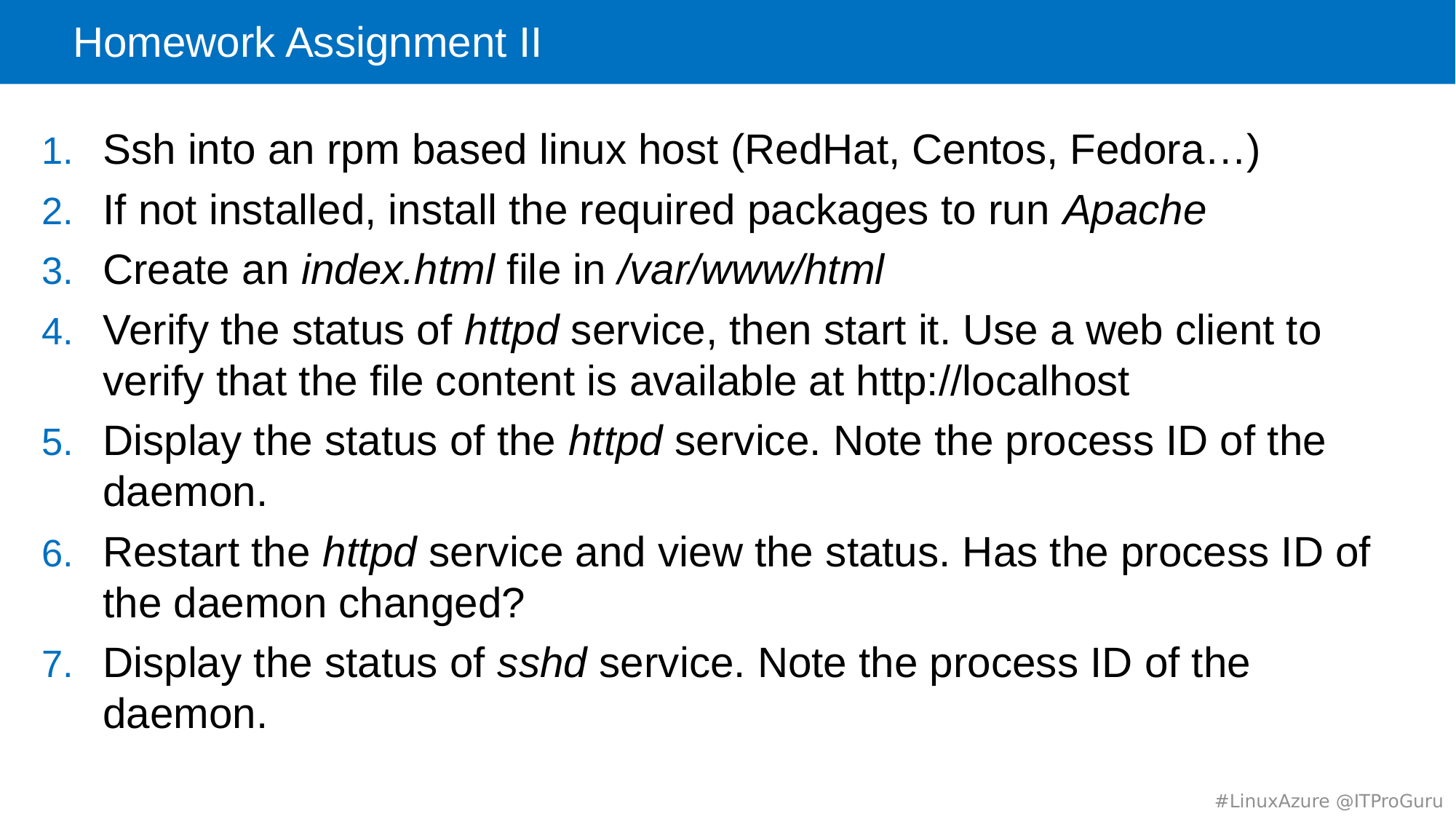

# Homework Assignment II
Ssh into an rpm based linux host (RedHat, Centos, Fedora…)
If not installed, install the required packages to run Apache
Create an index.html file in /var/www/html
Verify the status of httpd service, then start it. Use a web client to verify that the file content is available at http://localhost
Display the status of the httpd service. Note the process ID of the daemon.
Restart the httpd service and view the status. Has the process ID of the daemon changed?
Display the status of sshd service. Note the process ID of the daemon.